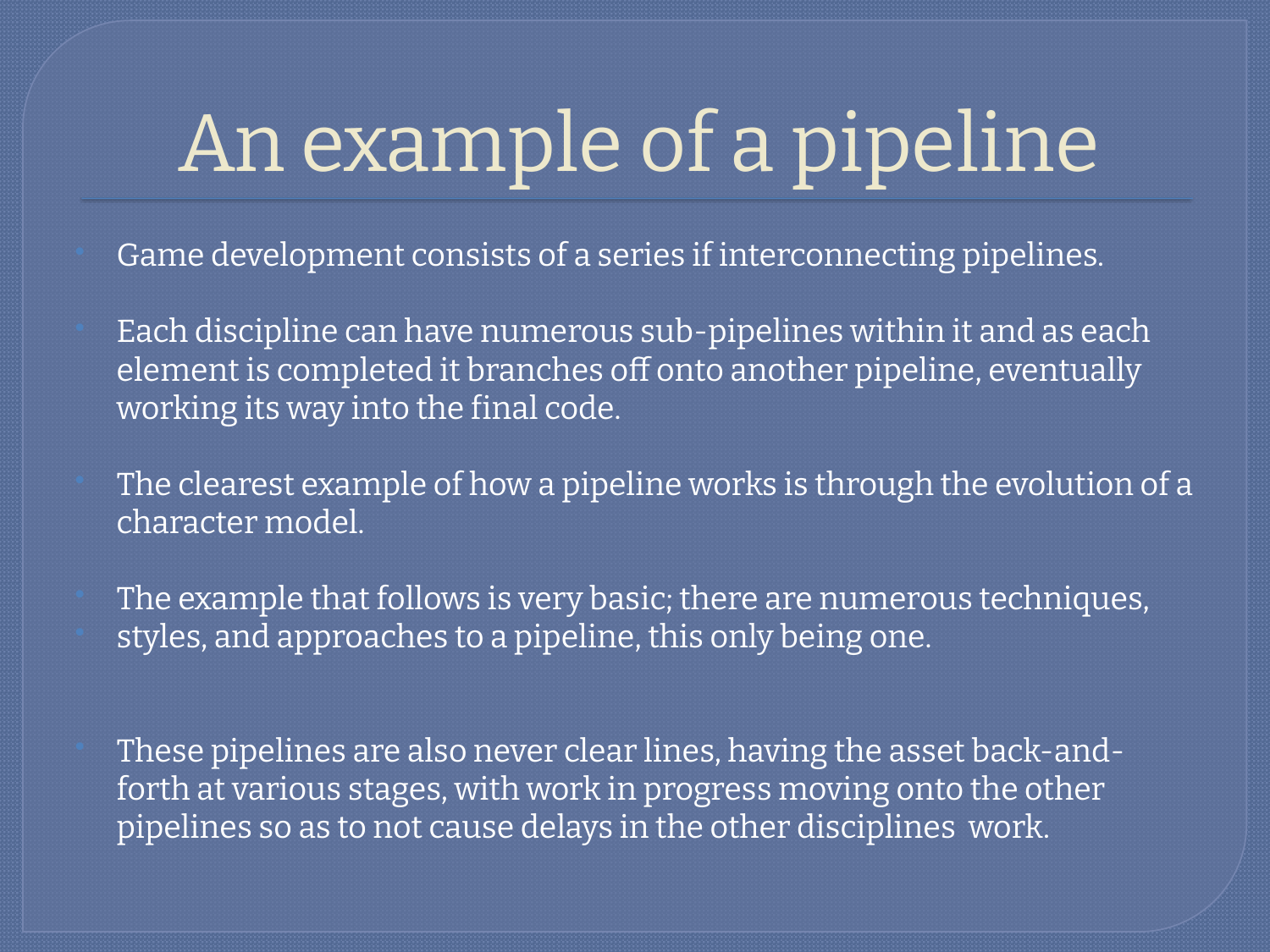

# An example of a pipeline
Game development consists of a series if interconnecting pipelines.

Each discipline can have numerous sub-pipelines within it and as each element is completed it branches off onto another pipeline, eventually working its way into the final code.

The clearest example of how a pipeline works is through the evolution of a character model.

The example that follows is very basic; there are numerous techniques,
styles, and approaches to a pipeline, this only being one.

These pipelines are also never clear lines, having the asset back-and-forth at various stages, with work in progress moving onto the other pipelines so as to not cause delays in the other disciplines  work.